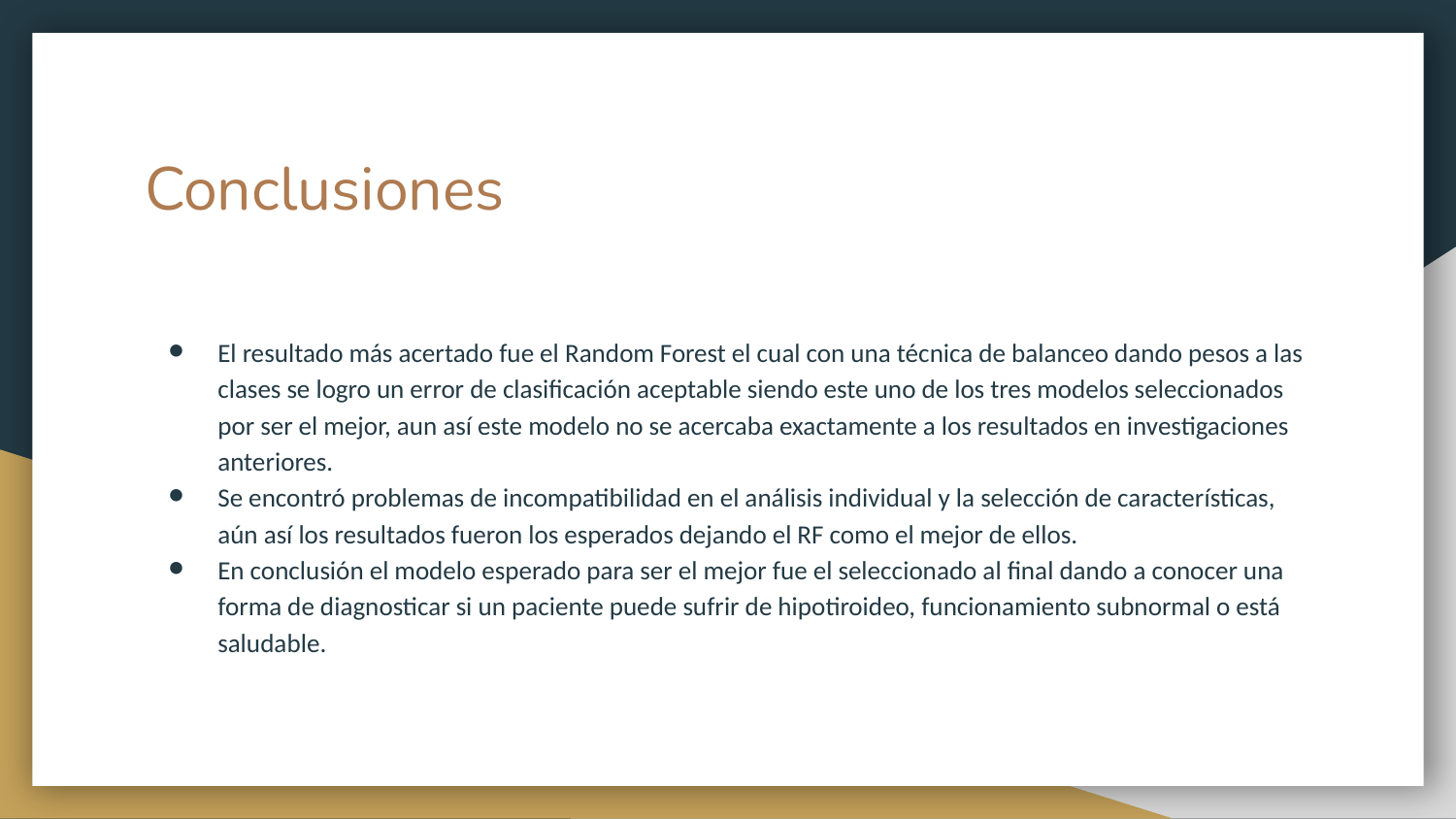

# Conclusiones
El resultado más acertado fue el Random Forest el cual con una técnica de balanceo dando pesos a las clases se logro un error de clasificación aceptable siendo este uno de los tres modelos seleccionados por ser el mejor, aun así este modelo no se acercaba exactamente a los resultados en investigaciones anteriores.
Se encontró problemas de incompatibilidad en el análisis individual y la selección de características, aún así los resultados fueron los esperados dejando el RF como el mejor de ellos.
En conclusión el modelo esperado para ser el mejor fue el seleccionado al final dando a conocer una forma de diagnosticar si un paciente puede sufrir de hipotiroideo, funcionamiento subnormal o está saludable.